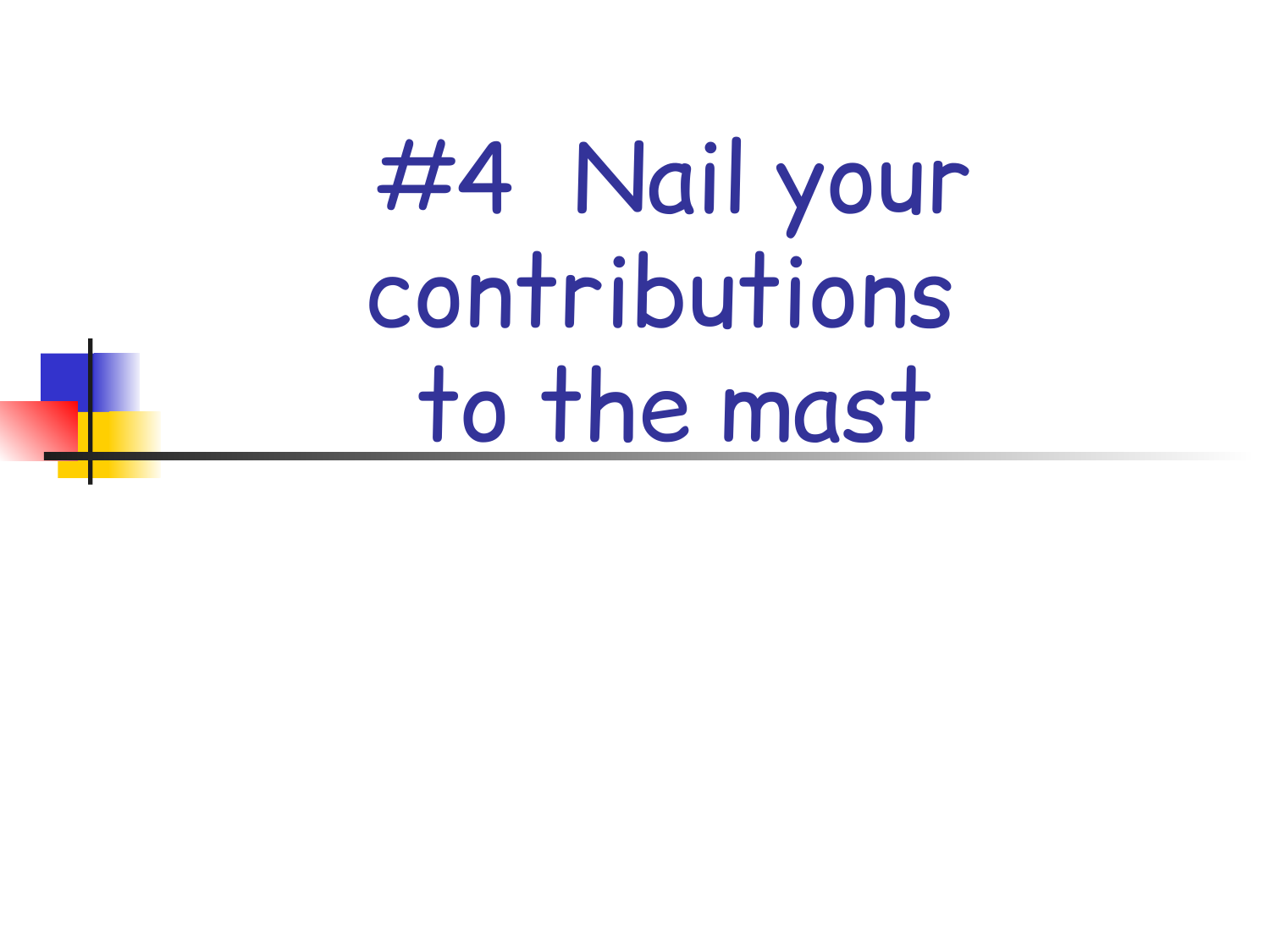

# #4  Nail your contributions to the mast